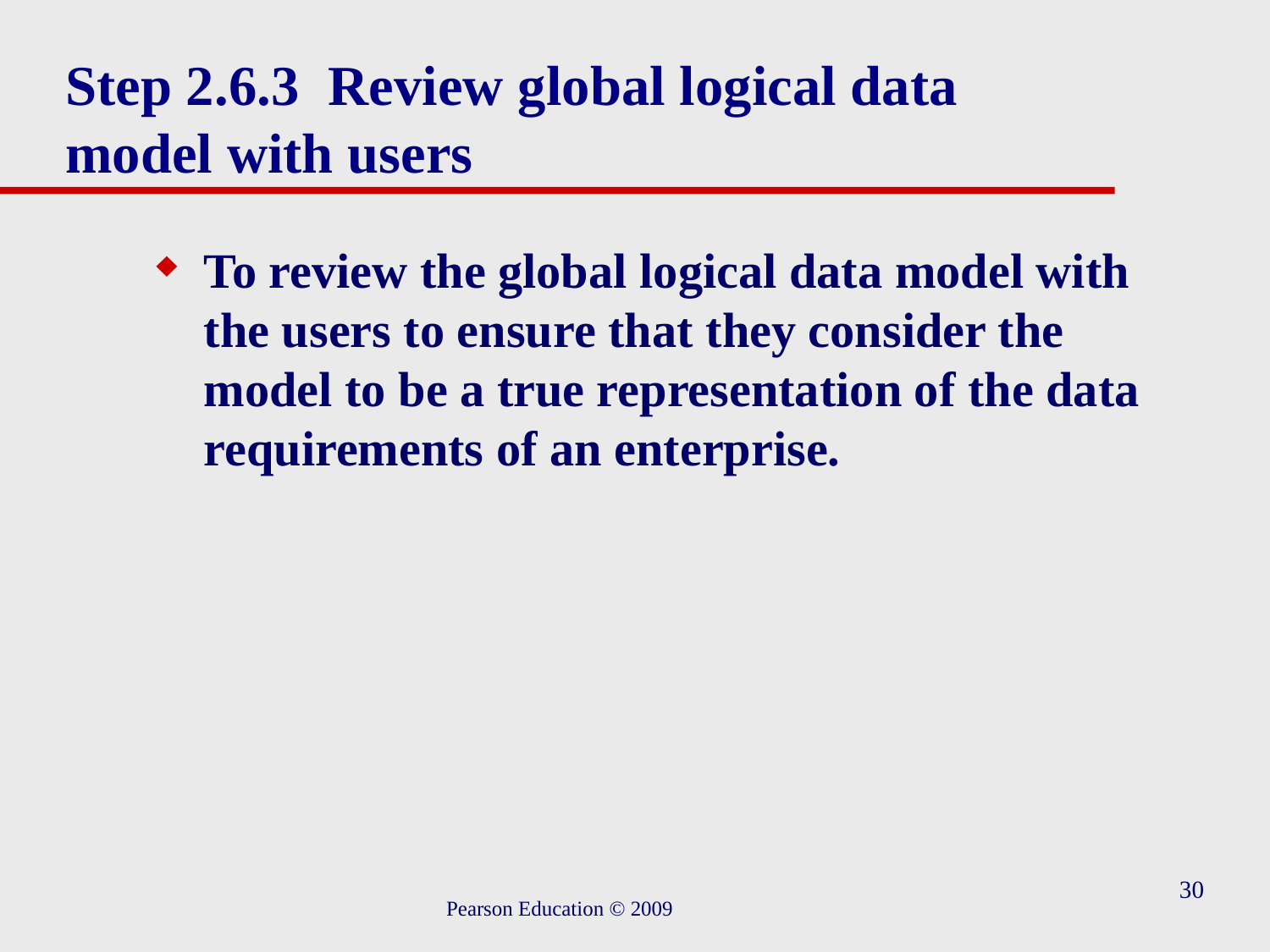

# Step 2.6.3  Review global logical data model with users
To review the global logical data model with the users to ensure that they consider the model to be a true representation of the data requirements of an enterprise.
30
Pearson Education © 2009